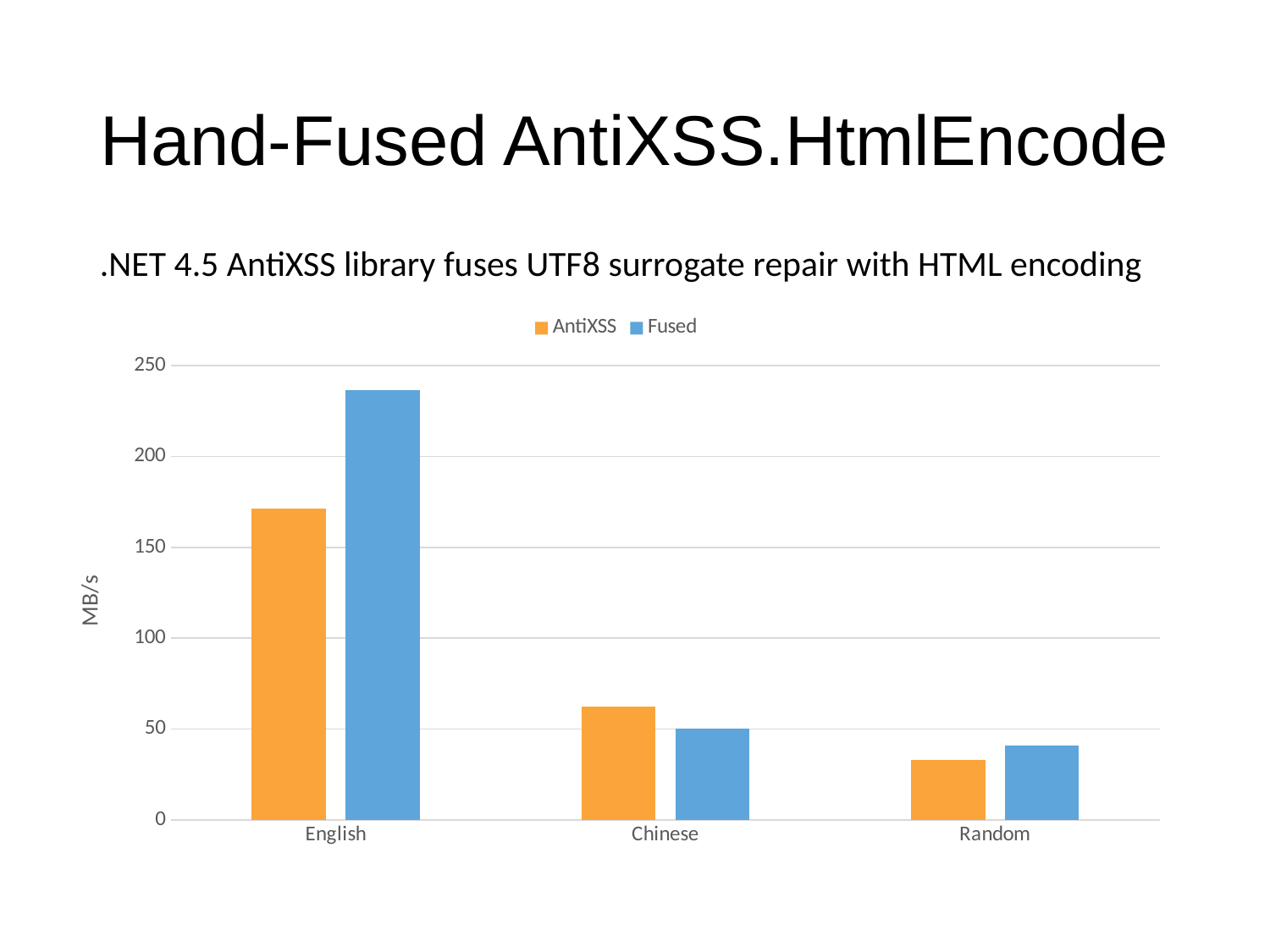

# Hand-Fused AntiXSS.HtmlEncode
.NET 4.5 AntiXSS library fuses UTF8 surrogate repair with HTML encoding

### Chart

| Category | AntiXSS | Fused |
|---|---|---|
| English | 171.5 | 236.5 |
| Chinese | 62.2 | 50.1 |
| Random | 33.3 | 41.0 |